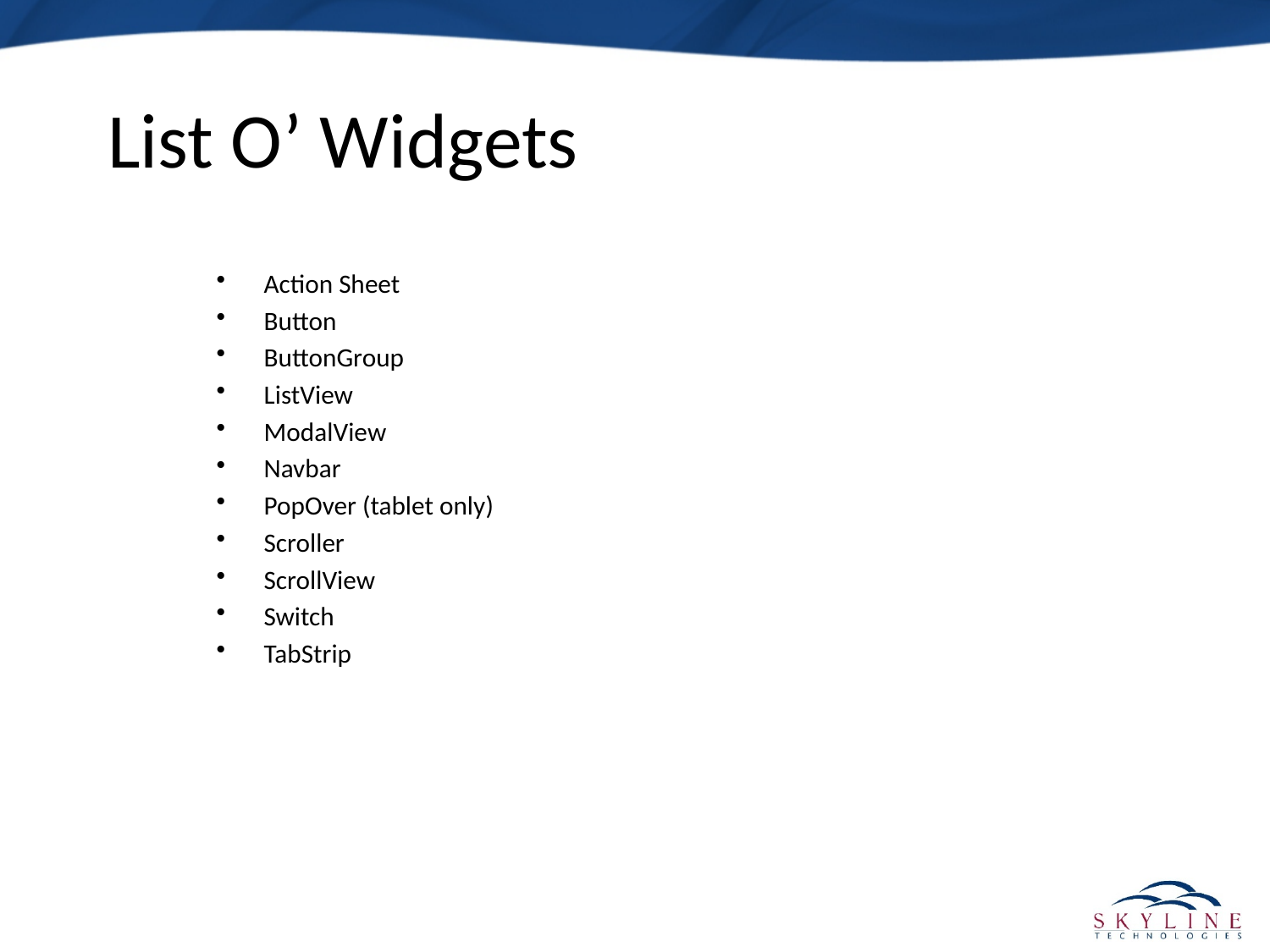

# List O’ Widgets
Action Sheet
Button
ButtonGroup
ListView
ModalView
Navbar
PopOver (tablet only)
Scroller
ScrollView
Switch
TabStrip